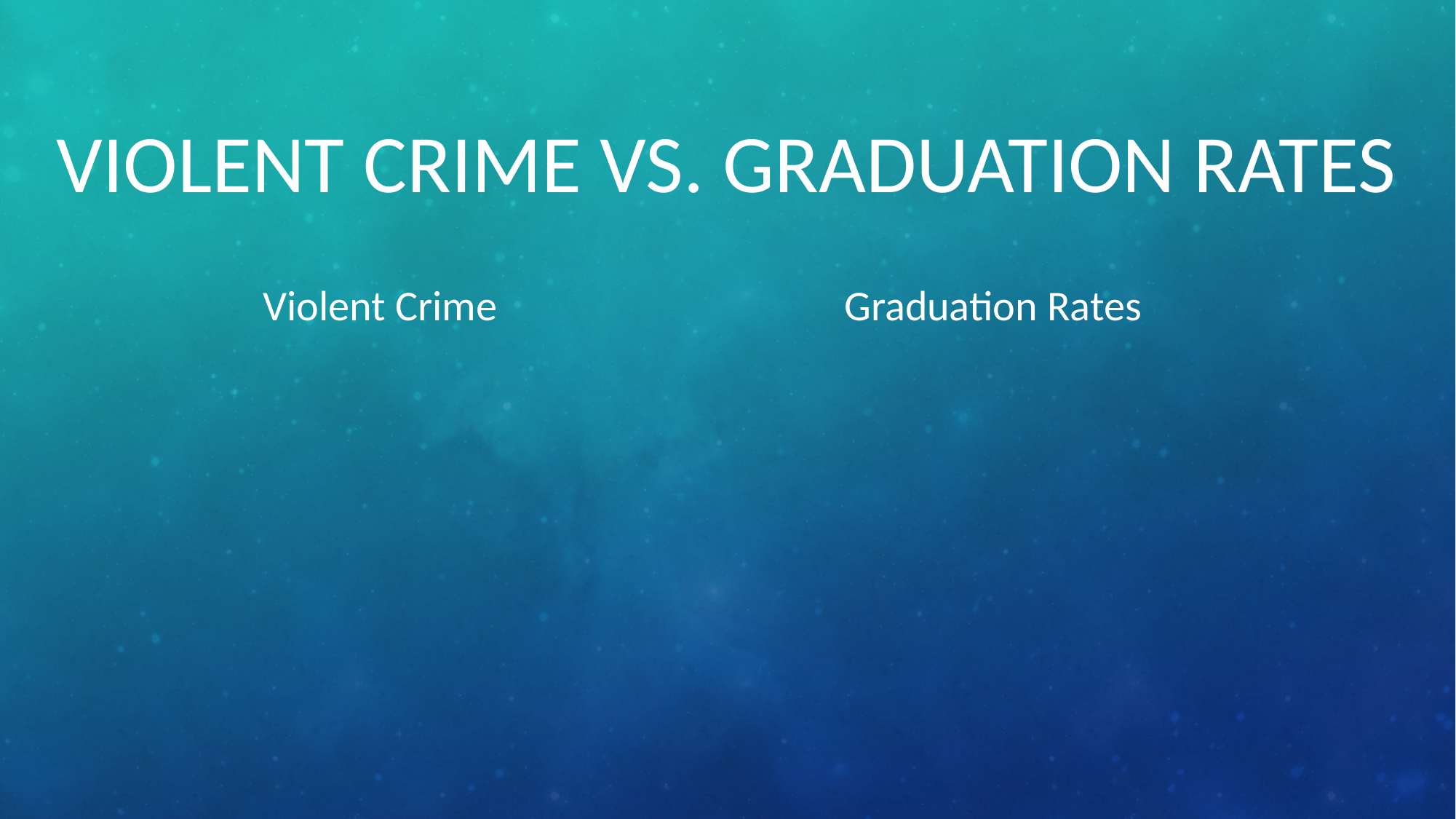

# Violent crime vs. graduation rates
Violent Crime
Graduation Rates